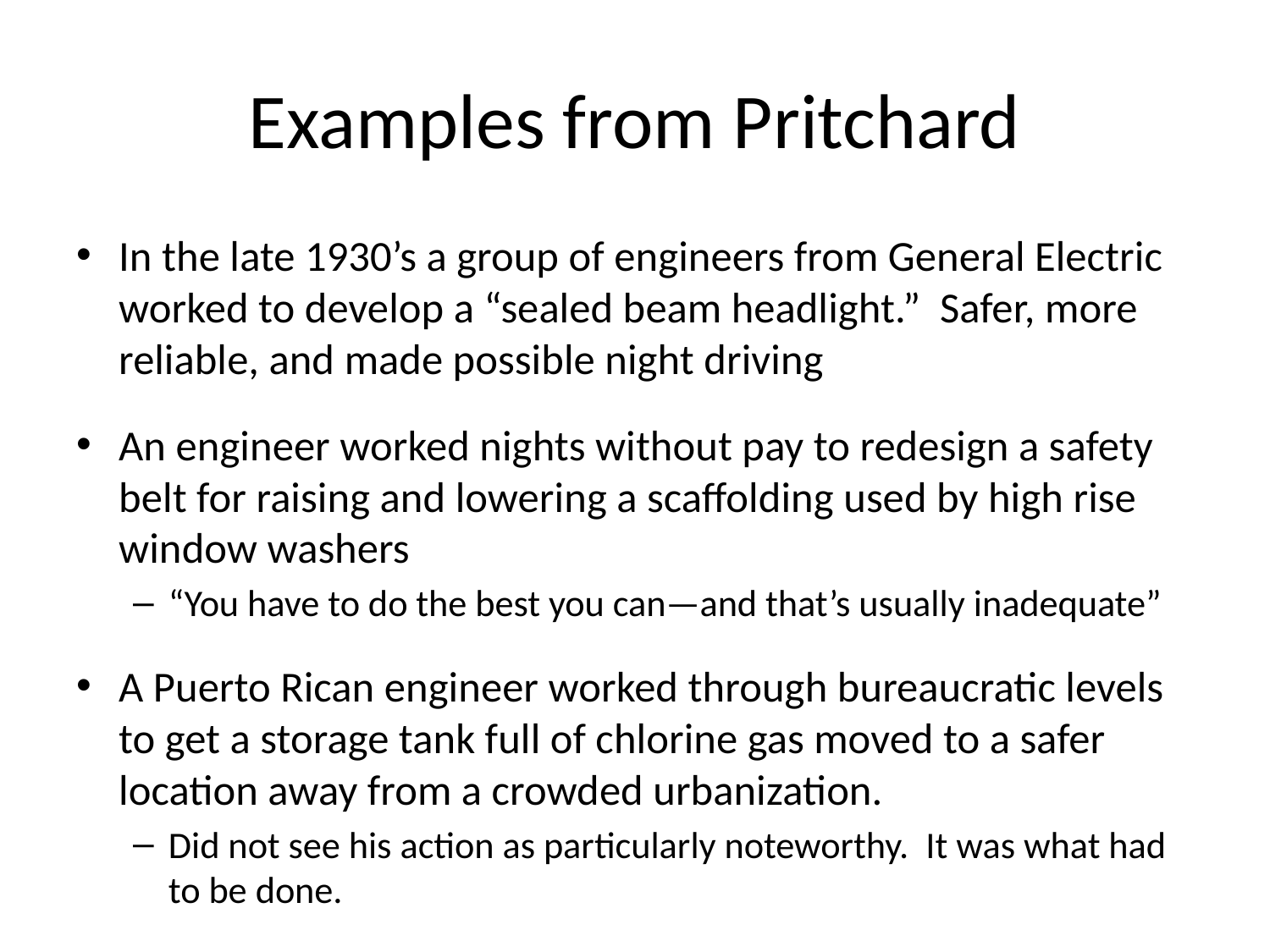

# Examples from Pritchard
In the late 1930’s a group of engineers from General Electric worked to develop a “sealed beam headlight.”  Safer, more reliable, and made possible night driving

An engineer worked nights without pay to redesign a safety belt for raising and lowering a scaffolding used by high rise window washers
“You have to do the best you can—and that’s usually inadequate”

A Puerto Rican engineer worked through bureaucratic levels to get a storage tank full of chlorine gas moved to a safer location away from a crowded urbanization.
Did not see his action as particularly noteworthy.  It was what had to be done.